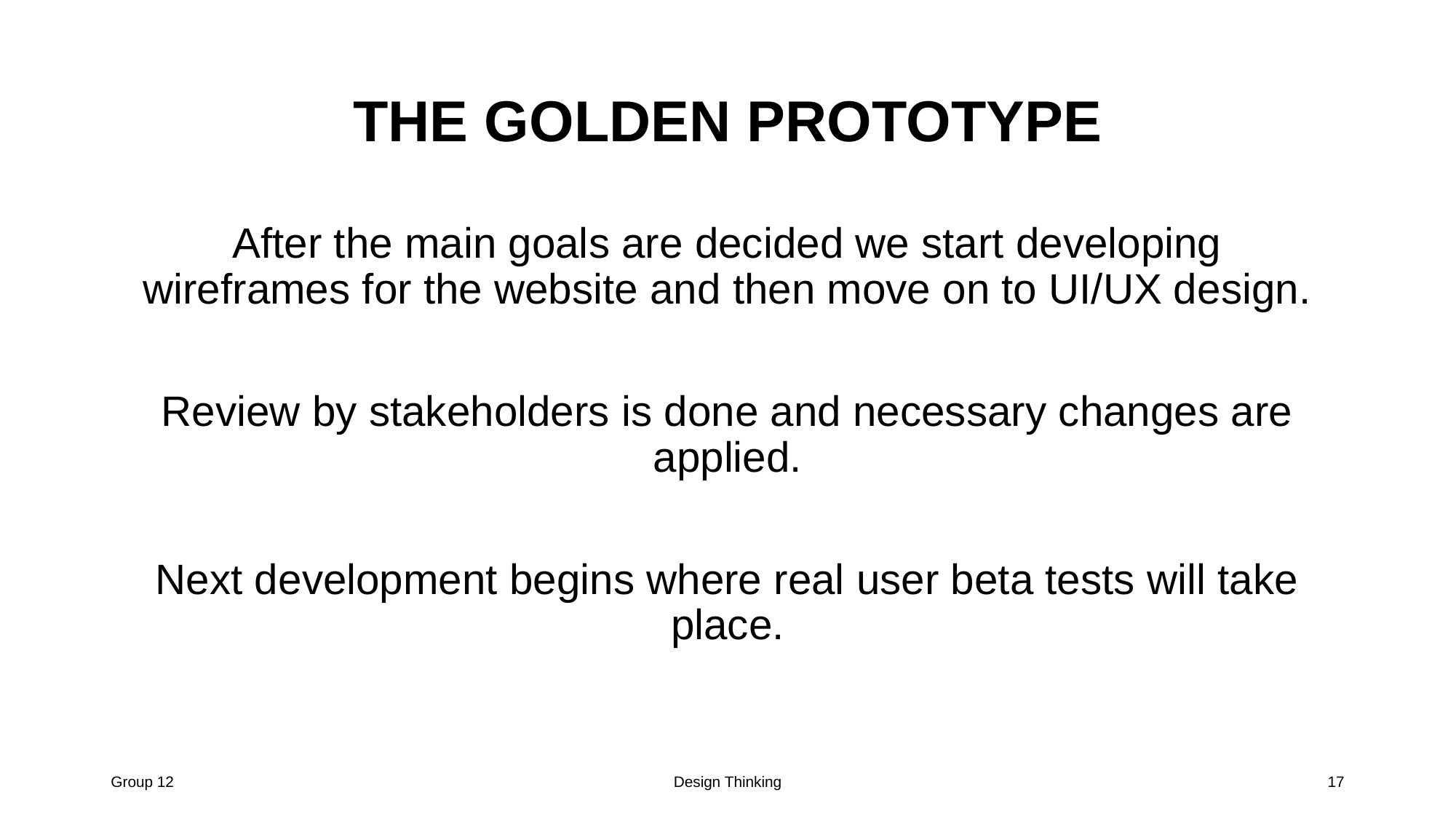

# THE Golden prototype
After the main goals are decided we start developing wireframes for the website and then move on to UI/UX design.

Review by stakeholders is done and necessary changes are applied.

Next development begins where real user beta tests will take place.
Group 12
Design Thinking
17